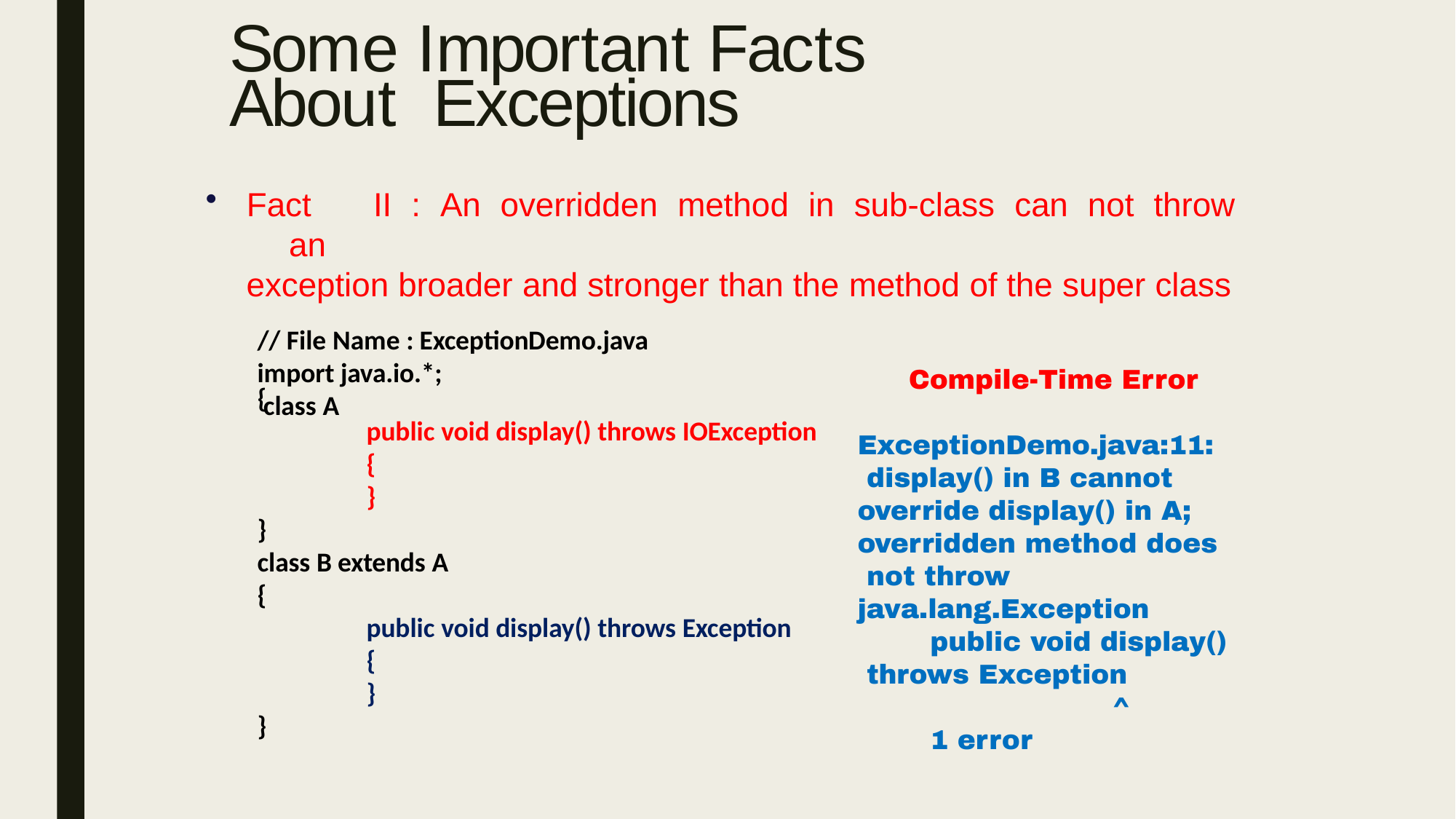

# Some Important Facts About  Exceptions
Fact	II	:	An	overridden	method	in	sub-class	can	not	throw	an
exception broader and stronger than the method of the super class
// File Name : ExceptionDemo.java
import java.io.*;  class A
Compile-Time Error
ExceptionDemo.java:11:  display() in B cannot  override display() in A;  overridden method does  not throw  java.lang.Exception
public void display()  throws Exception
^
1 error
{
public void display() throws IOException
{
}
}
class B extends A
{
public void display() throws Exception
{
}
}